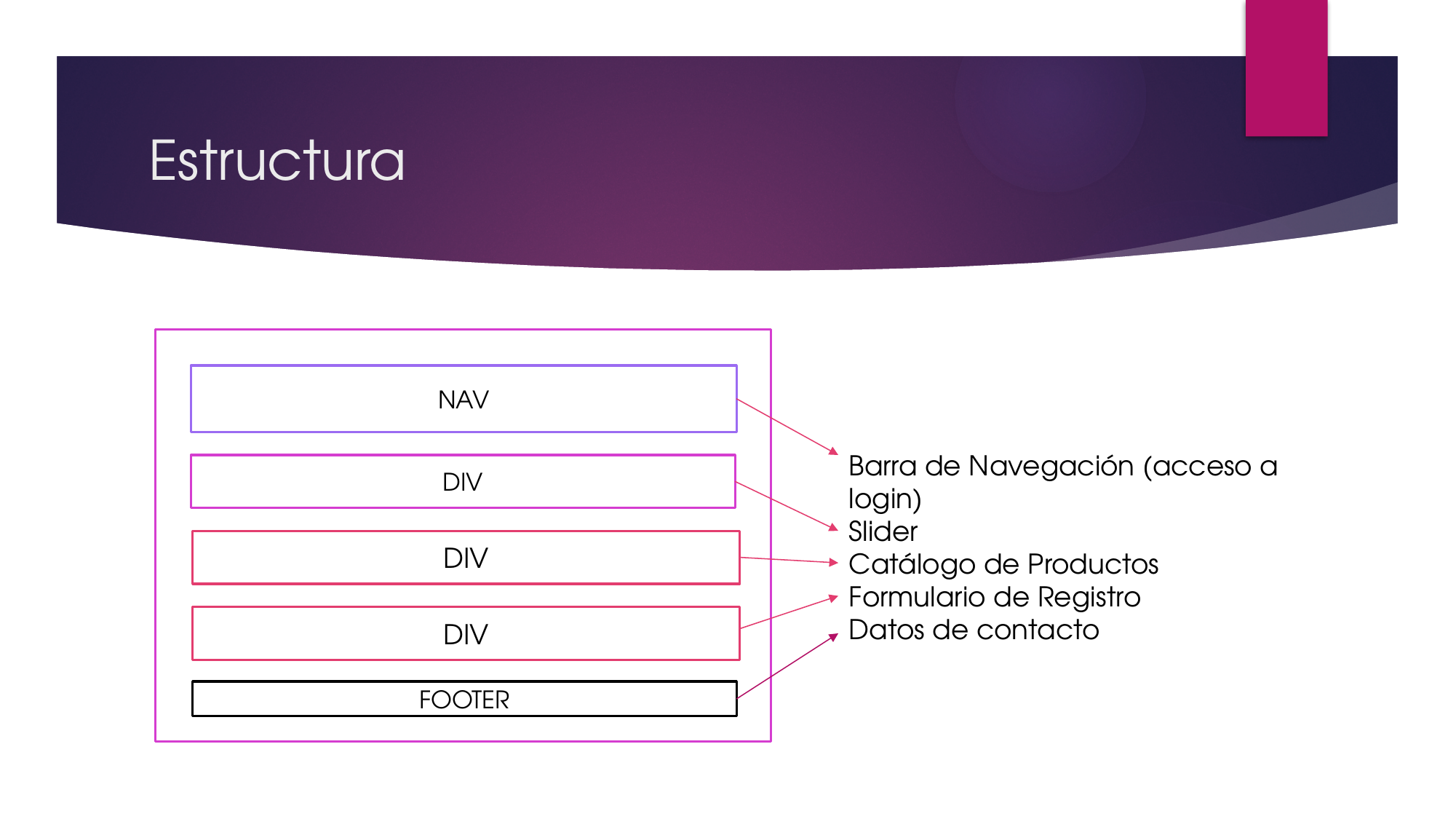

# Estructura

NAV
Barra de Navegación (acceso a login)
Slider
Catálogo de Productos
Formulario de Registro
Datos de contacto

DIV
DIV
DIV
FOOTER